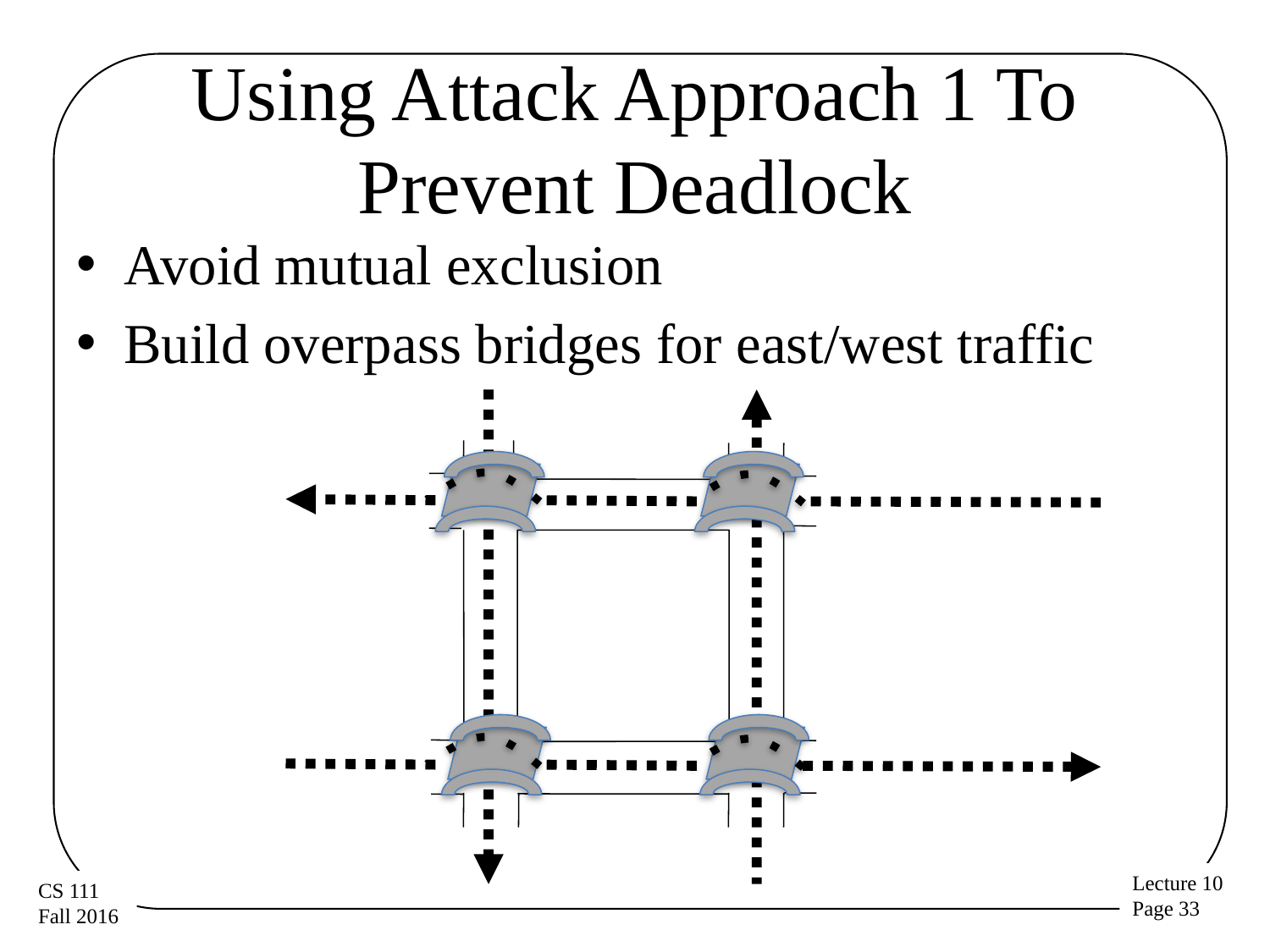

# Using Attack Approach 1 To Prevent Deadlock
Avoid mutual exclusion
Build overpass bridges for east/west traffic